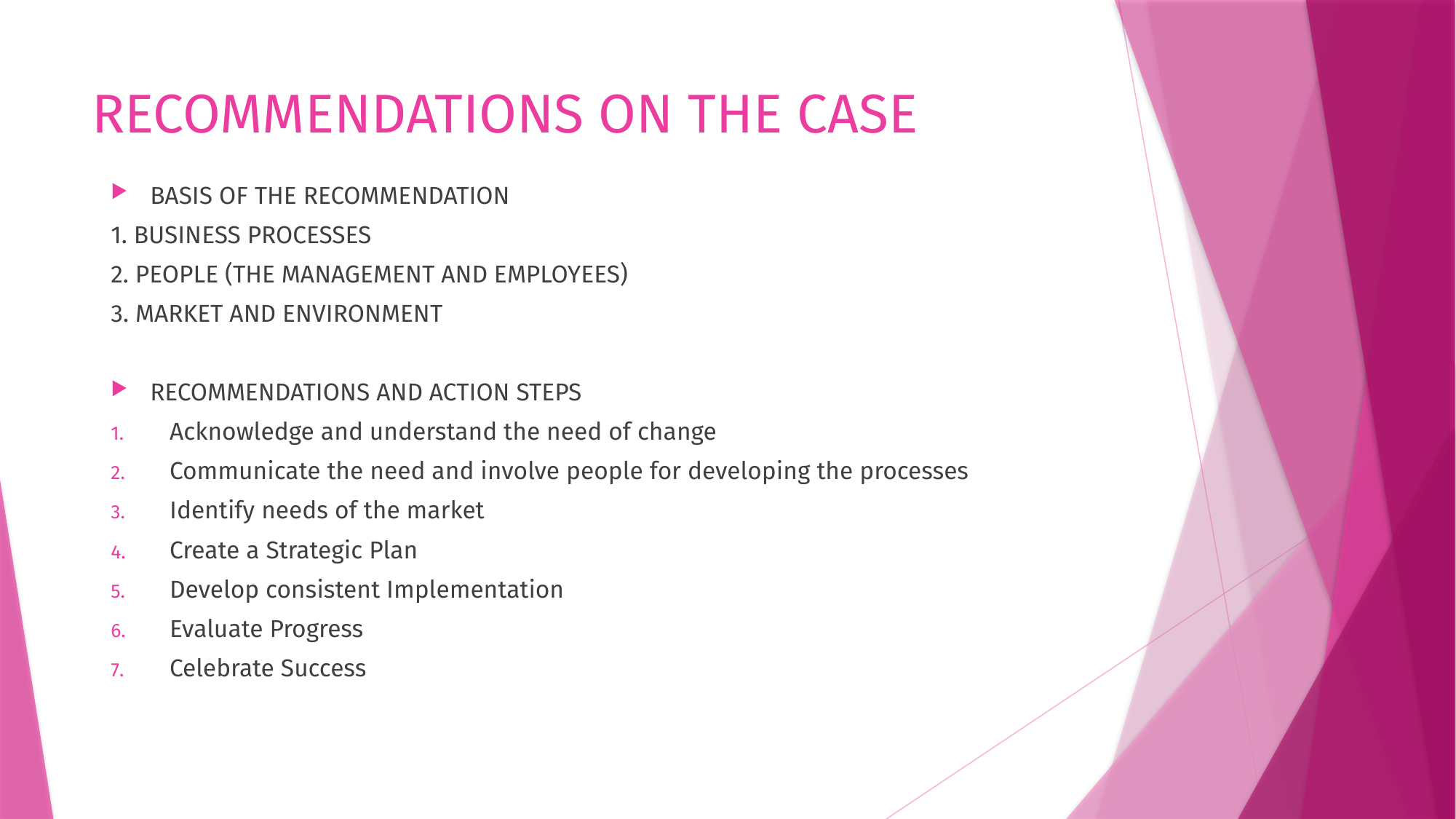

# RECOMMENDATIONS ON THE CASE
BASIS OF THE RECOMMENDATION
1. BUSINESS PROCESSES
2. PEOPLE (THE MANAGEMENT AND EMPLOYEES)
3. MARKET AND ENVIRONMENT

RECOMMENDATIONS AND ACTION STEPS
Acknowledge and understand the need of change
Communicate the need and involve people for developing the processes
Identify needs of the market
Create a Strategic Plan
Develop consistent Implementation
Evaluate Progress
Celebrate Success